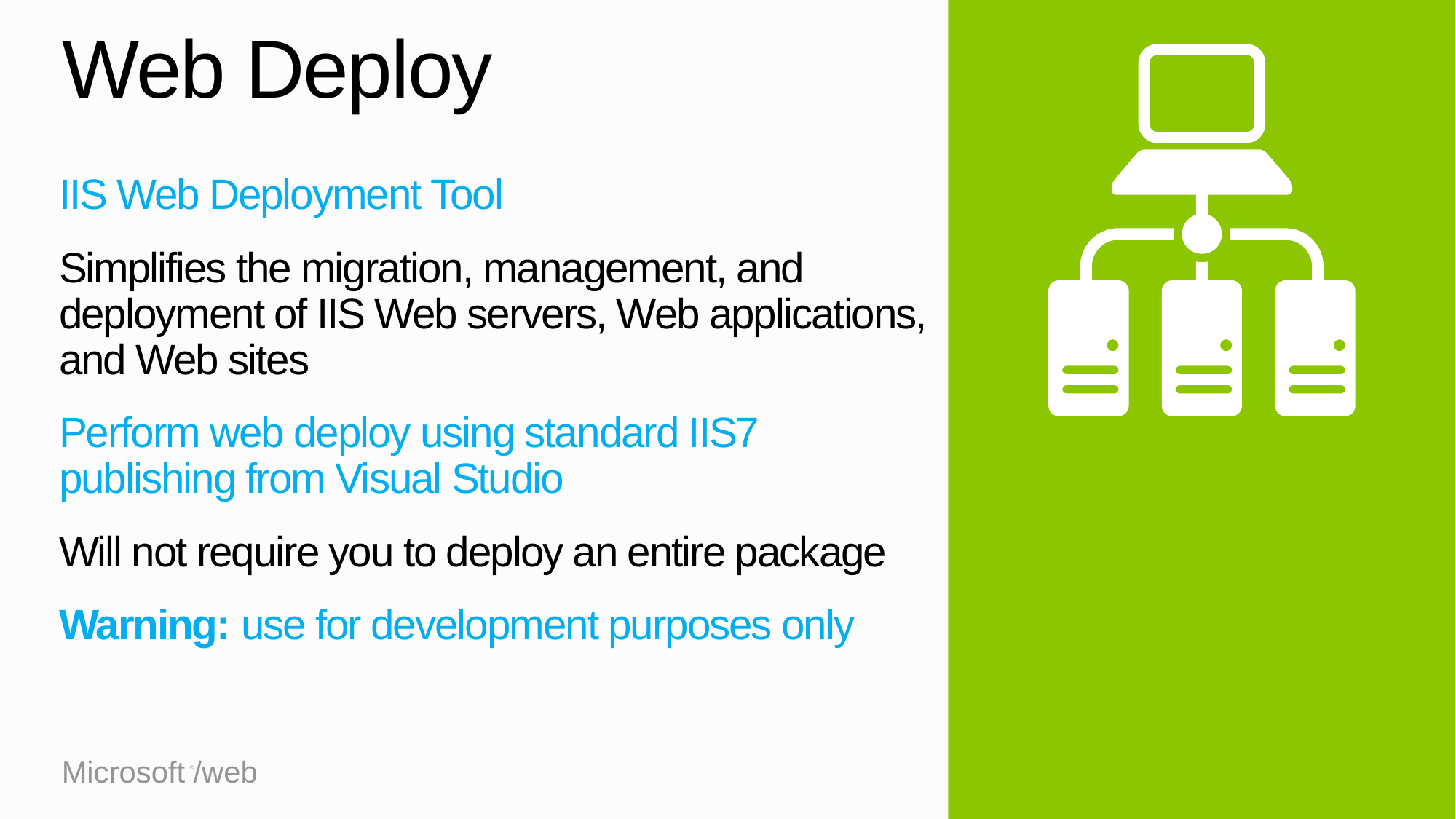

# Web Deploy

IIS Web Deployment Tool
Simplifies the migration, management, and deployment of IIS Web servers, Web applications,
and Web sites
Perform web deploy using standard IIS7
publishing from Visual Studio
Will not require you to deploy an entire package
Warning: use for development purposes only